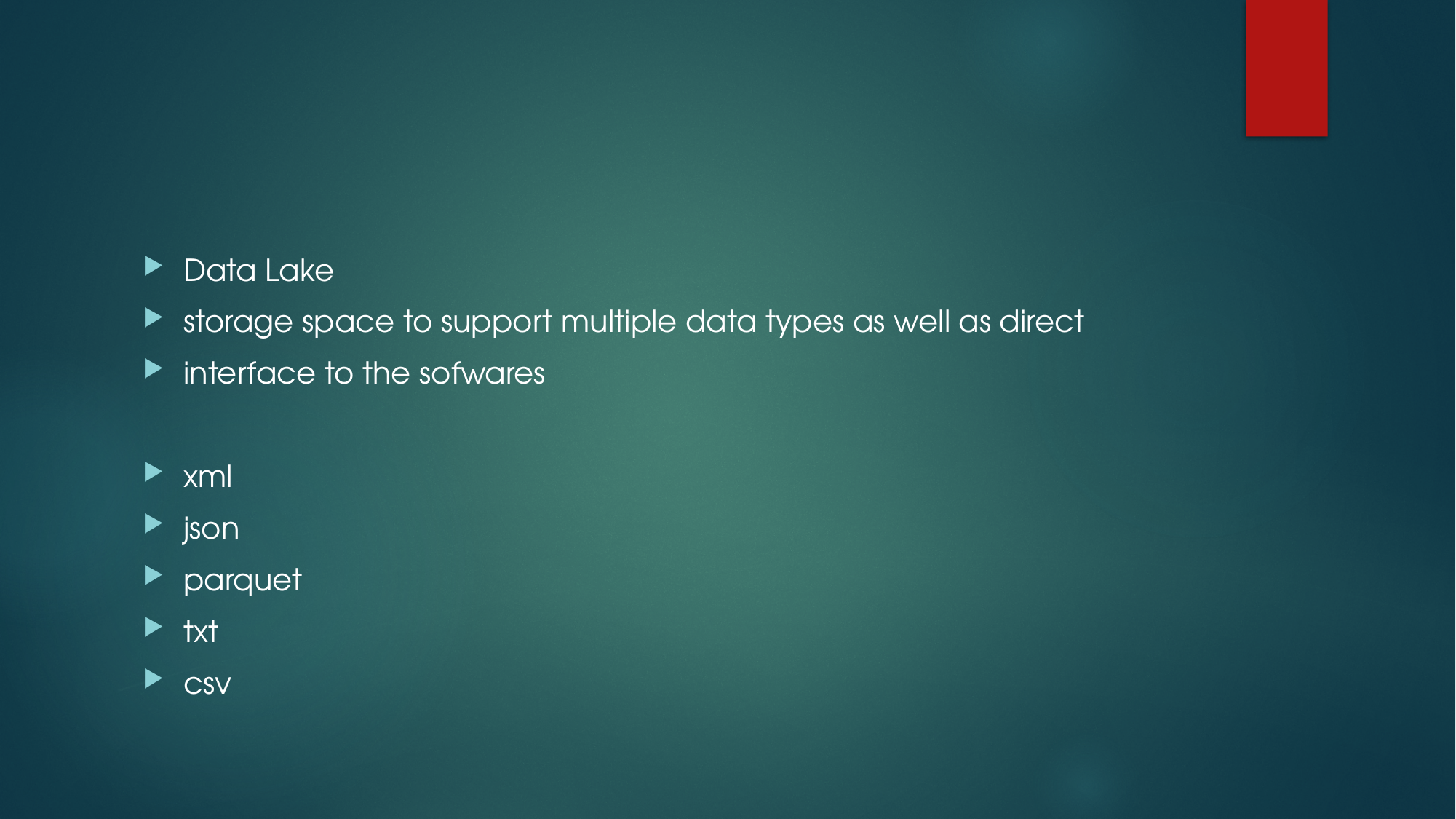

#
Data Lake
storage space to support multiple data types as well as direct
interface to the sofwares

xml
json
parquet
txt
csv